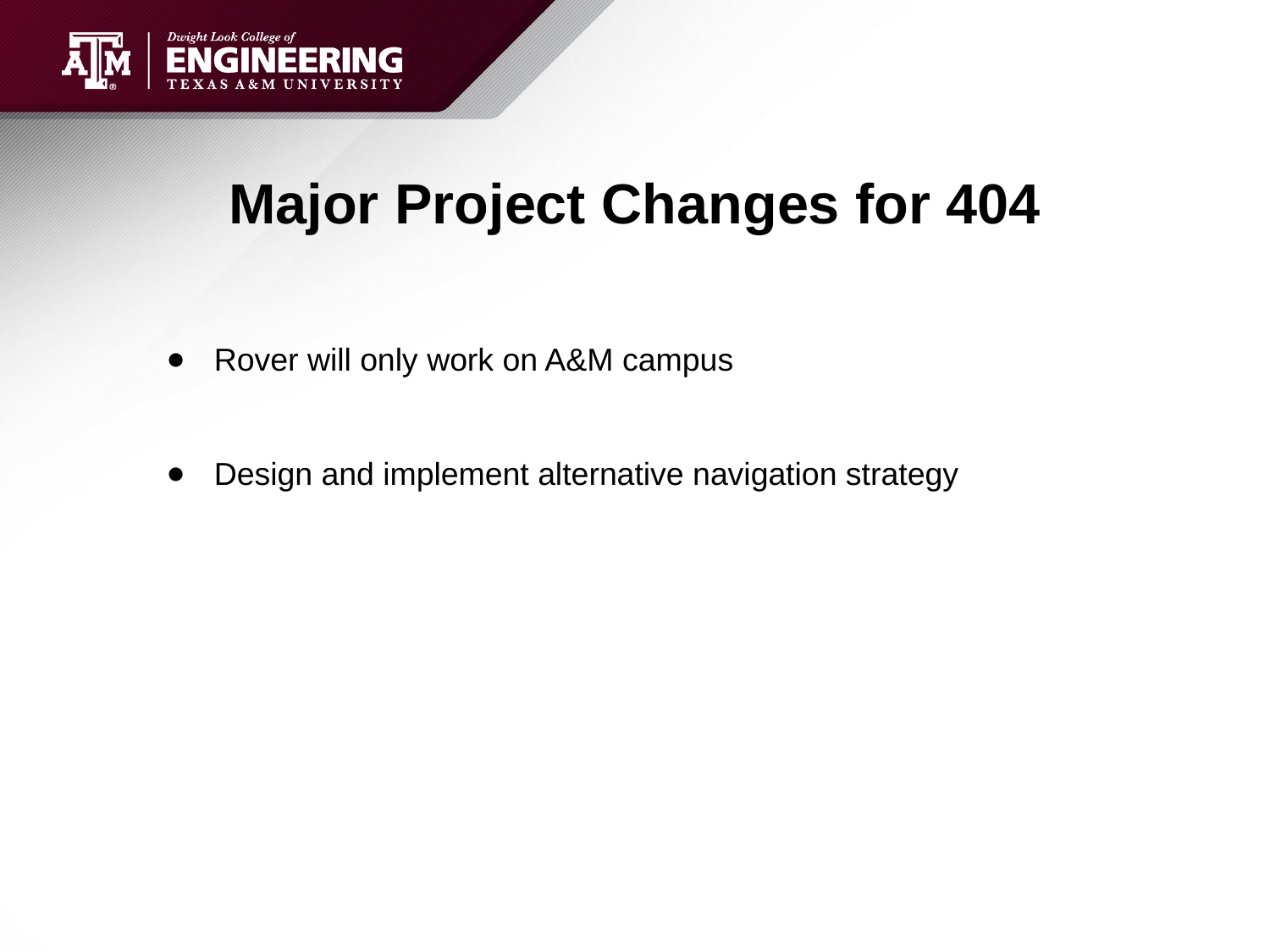

# Major Project Changes for 404

Rover will only work on A&M campus

Design and implement alternative navigation strategy